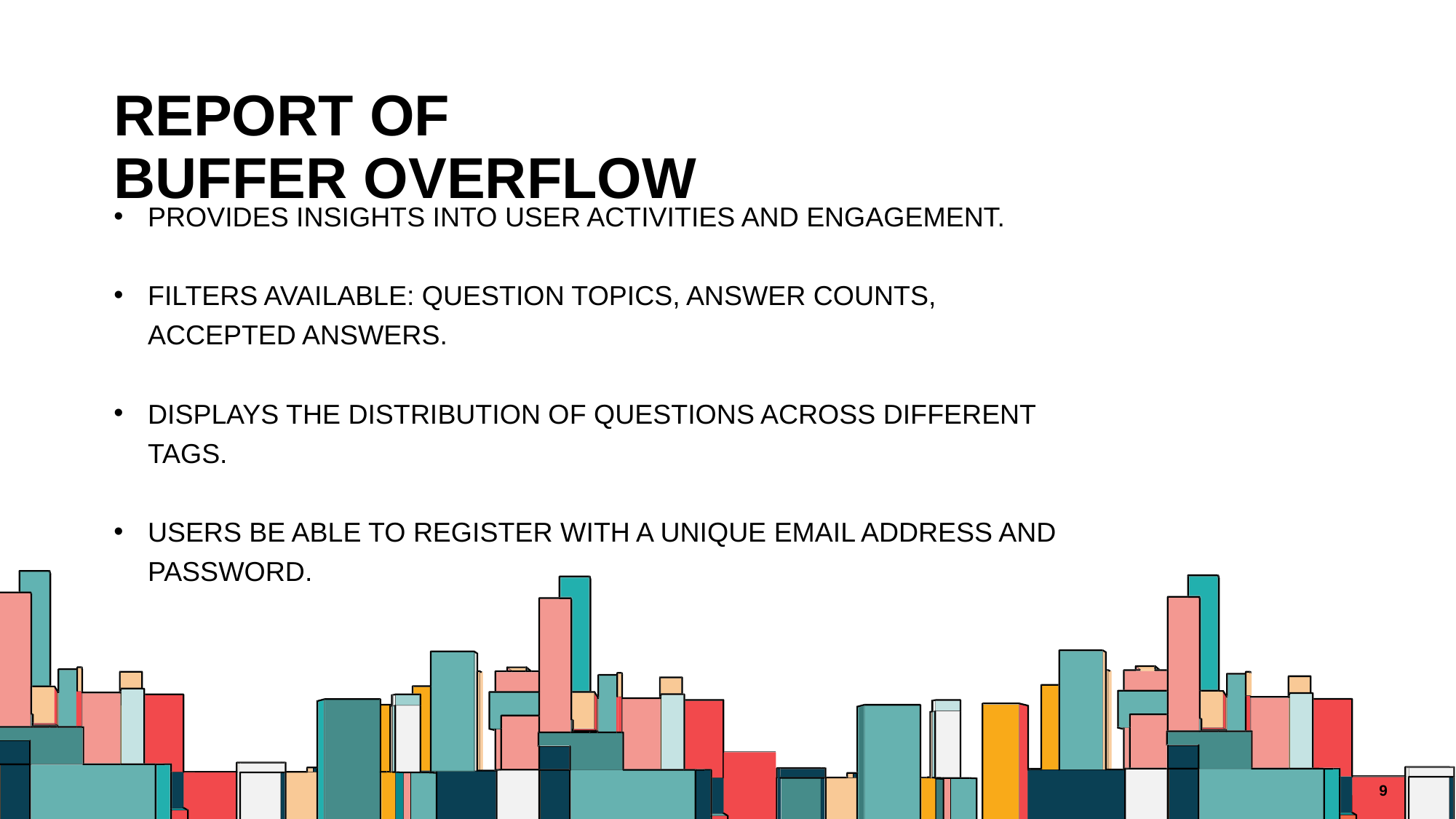

# Report of Buffer overflow
Provides insights into user activities and engagement.

Filters available: Question Topics, Answer Counts, Accepted Answers.

Displays the distribution of questions across different tags.

Users be able to register with a unique email address and password.

9